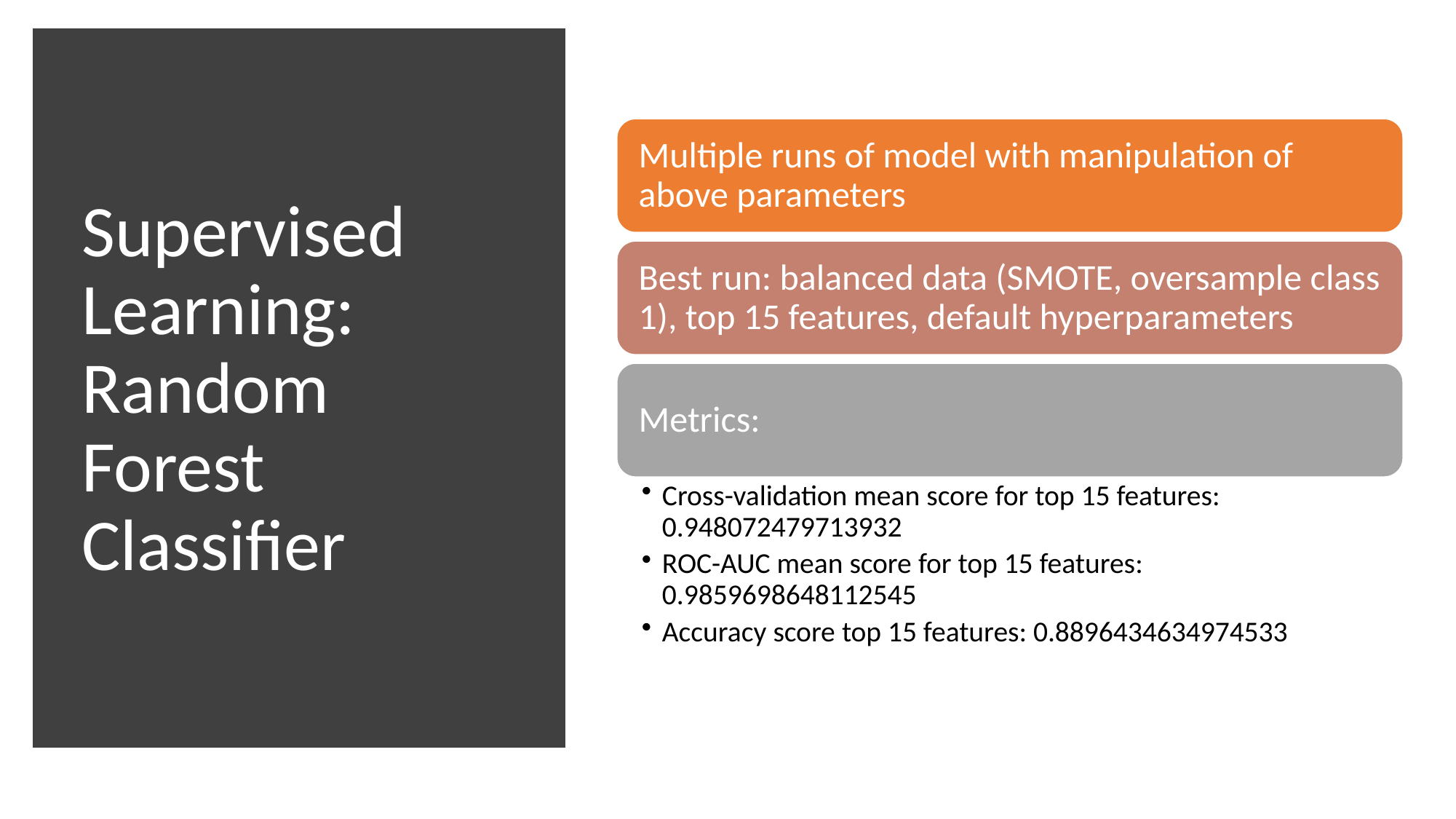

Multiple runs of model with manipulation of above parameters
Best run: balanced data (SMOTE, oversample class 1), top 15 features, default hyperparameters
Metrics:
Cross-validation mean score for top 15 features: 0.948072479713932
ROC-AUC mean score for top 15 features: 0.9859698648112545
Accuracy score top 15 features: 0.8896434634974533
# Supervised Learning: Random Forest Classifier